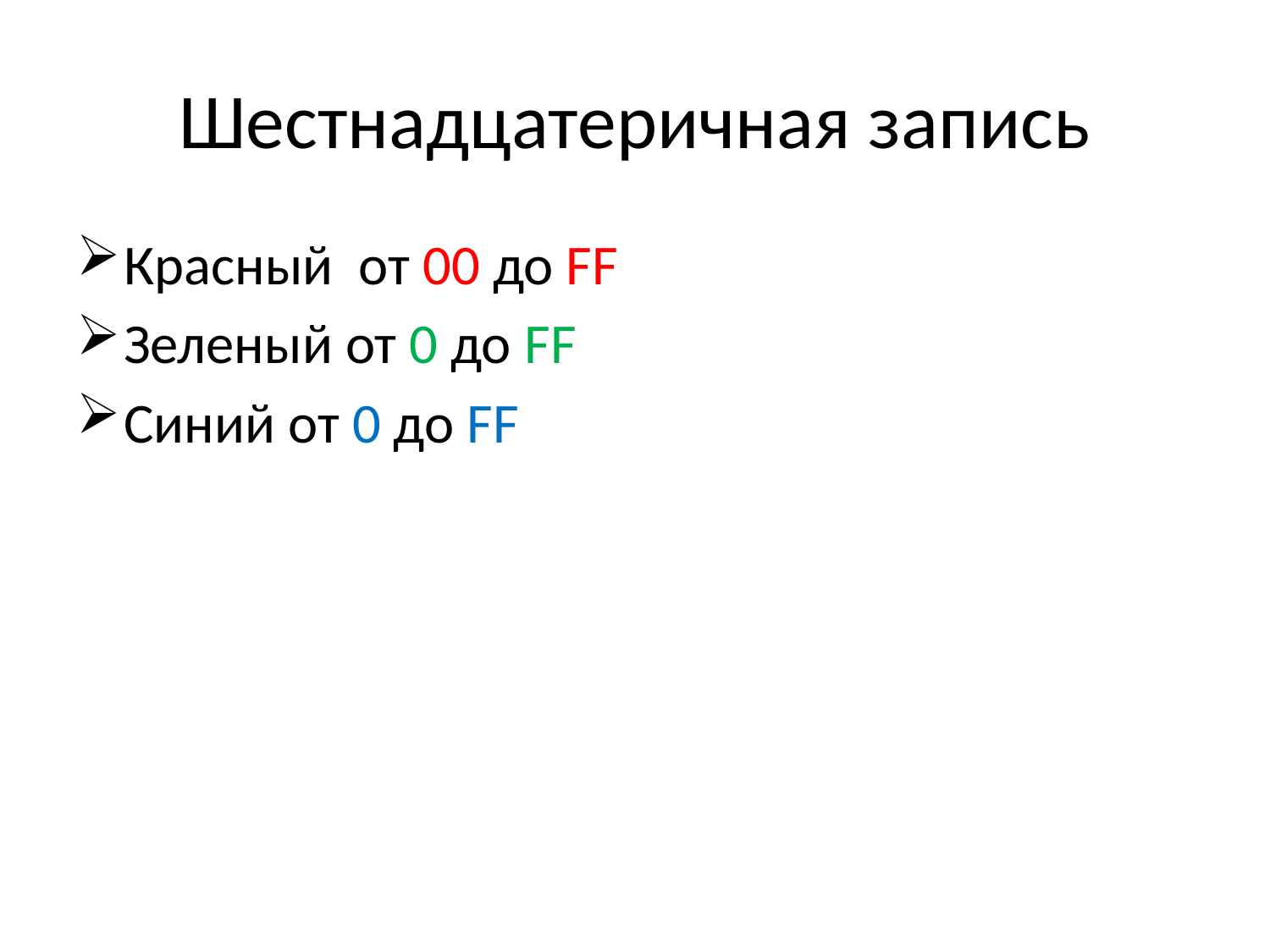

# Шестнадцатеричная запись
Красный  от 00 до FF
Зеленый от 0 до FF
Синий от 0 до FF